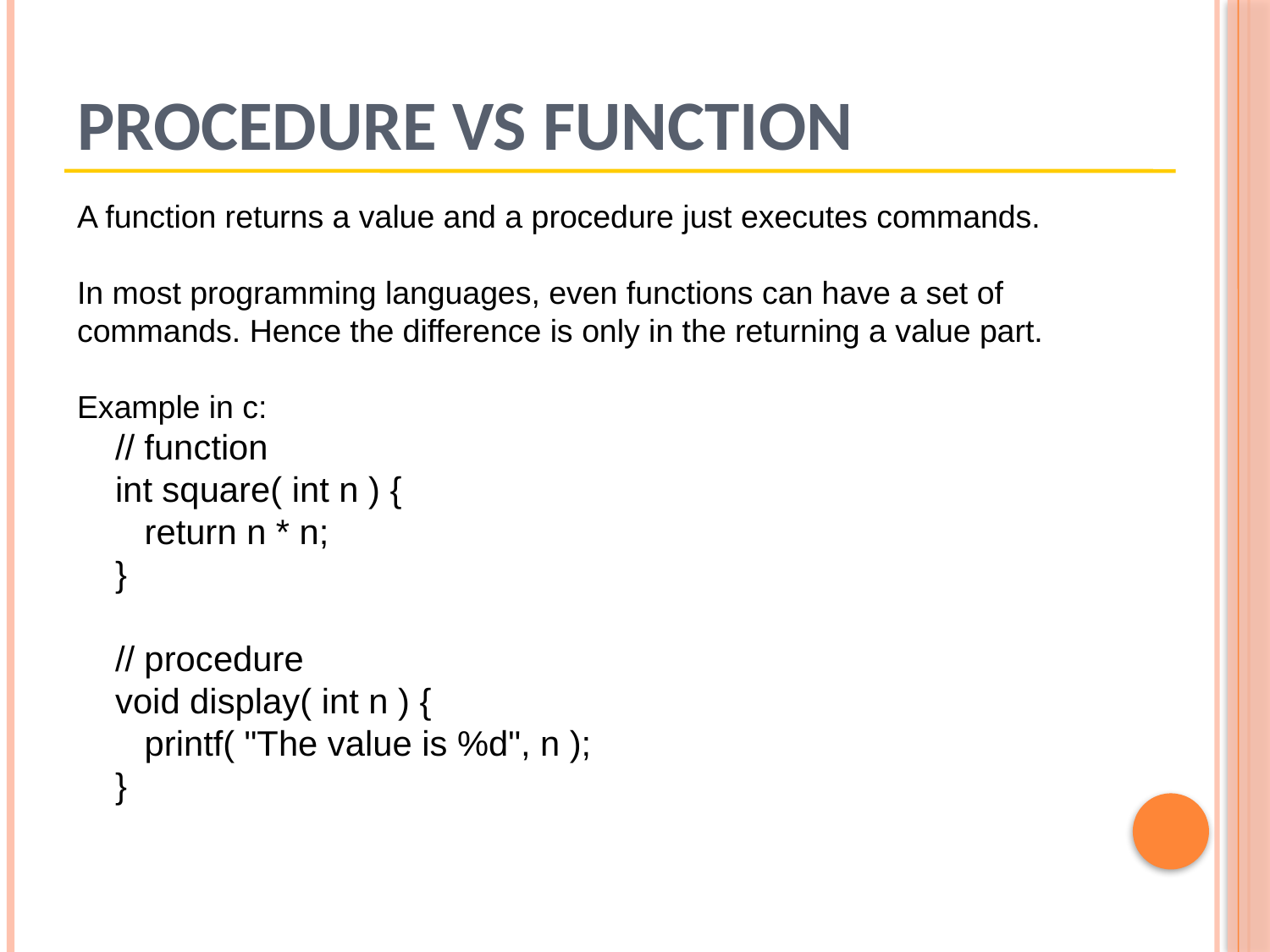

# Procedure vs Function

A function returns a value and a procedure just executes commands.

In most programming languages, even functions can have a set of commands. Hence the difference is only in the returning a value part.

Example in c:
// function
int square( int n ) {
   return n * n;
}

// procedure
void display( int n ) {
   printf( "The value is %d", n );
}